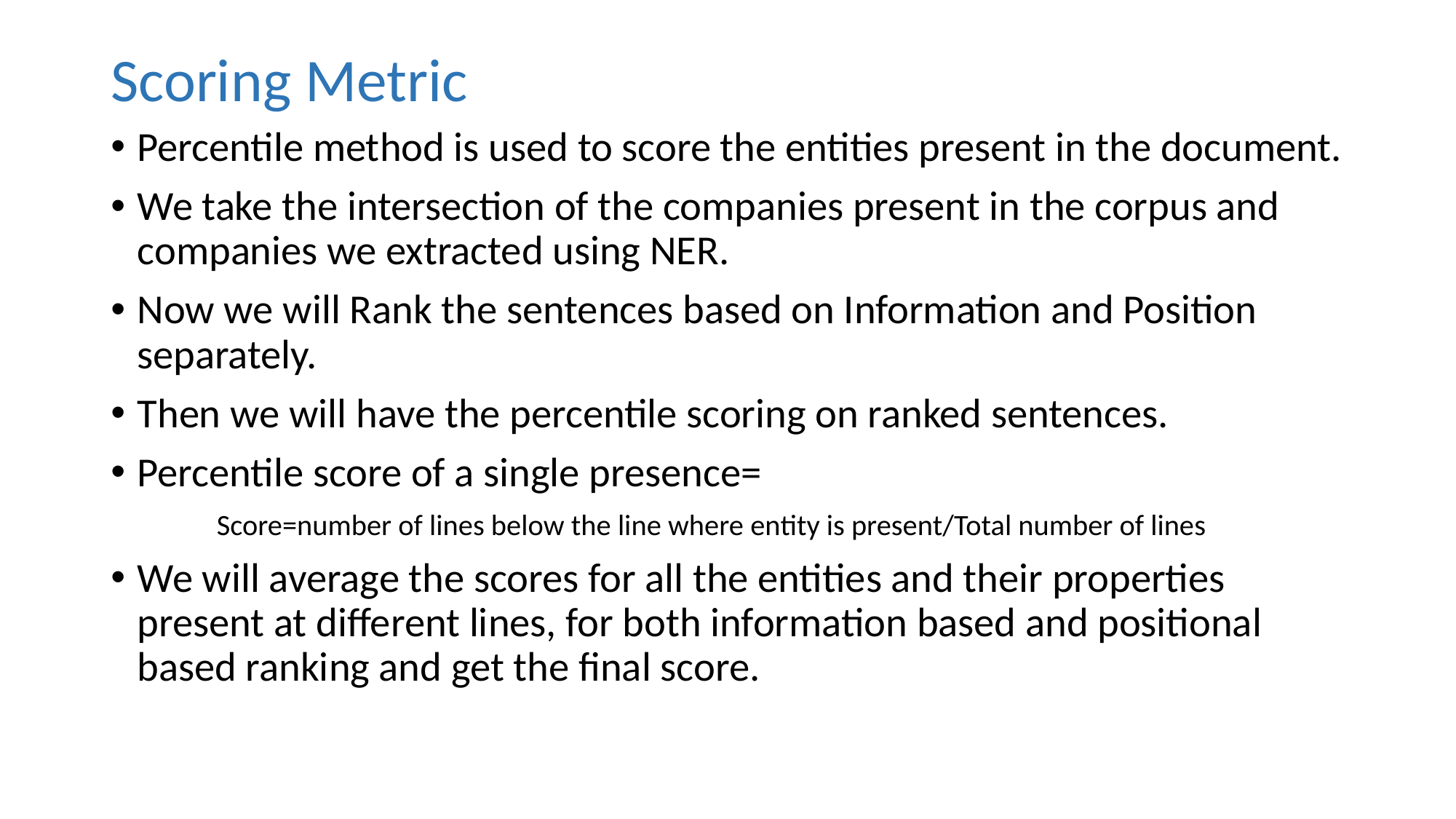

# Scoring Metric
Percentile method is used to score the entities present in the document.
We take the intersection of the companies present in the corpus and companies we extracted using NER.
Now we will Rank the sentences based on Information and Position separately.
Then we will have the percentile scoring on ranked sentences.
Percentile score of a single presence=
	Score=number of lines below the line where entity is present/Total number of lines
We will average the scores for all the entities and their properties present at different lines, for both information based and positional based ranking and get the final score.